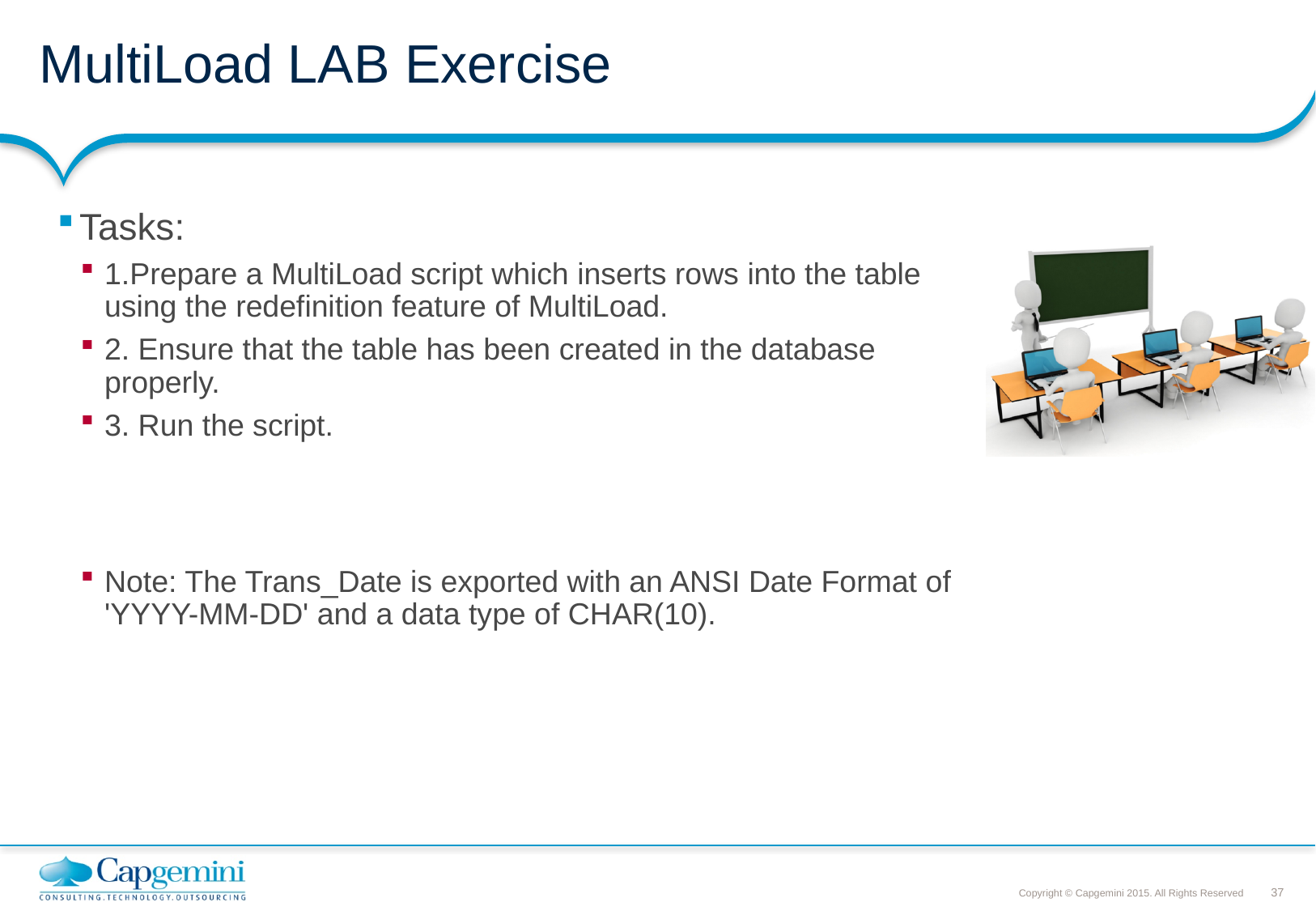

# MultiLoad LAB Exercise
Tasks:
1.Prepare a MultiLoad script which inserts rows into the table using the redefinition feature of MultiLoad.
2. Ensure that the table has been created in the database properly.
3. Run the script.

Note: The Trans_Date is exported with an ANSI Date Format of 'YYYY-MM-DD' and a data type of CHAR(10).